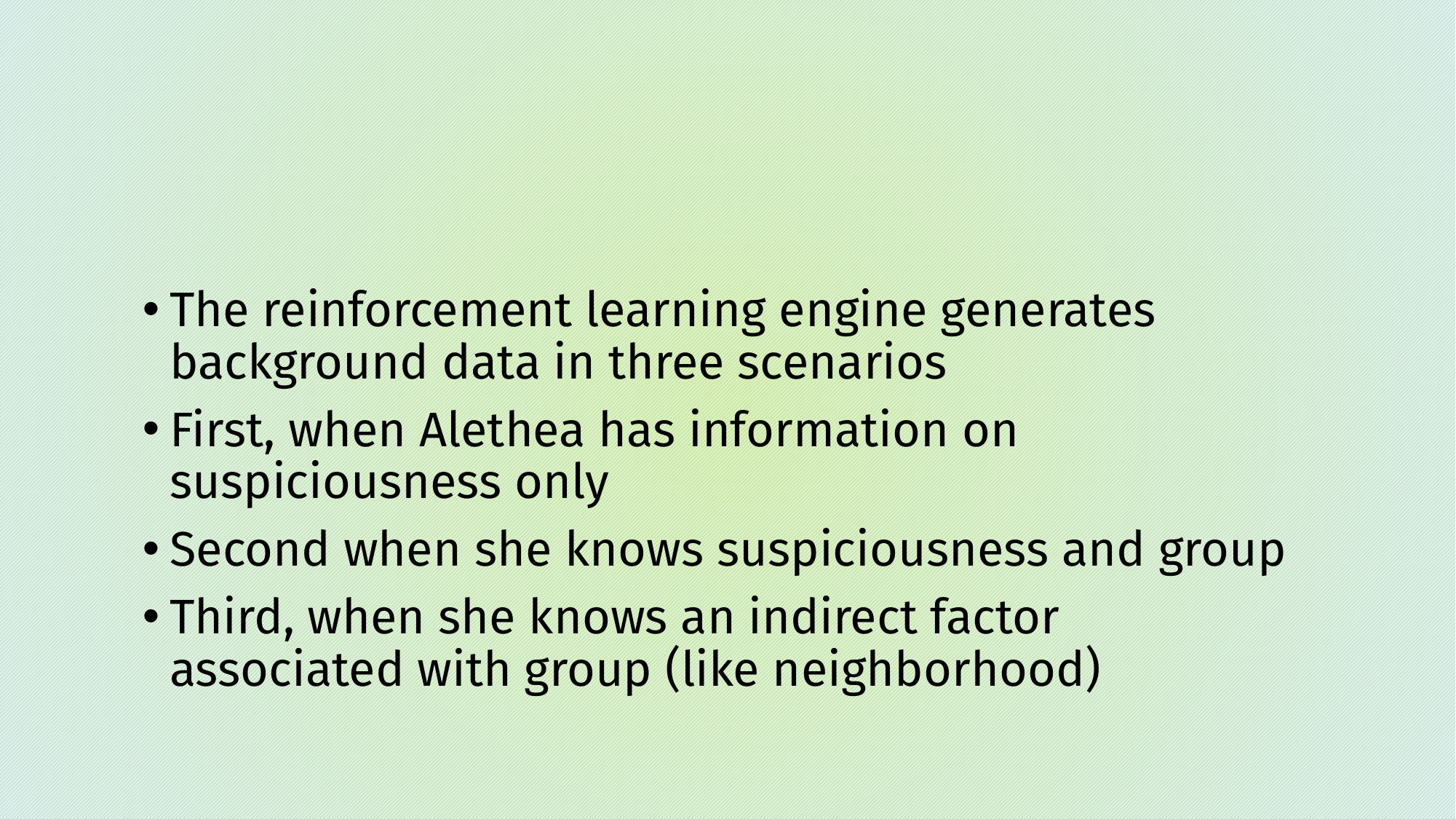

#
The reinforcement learning engine generates background data in three scenarios
First, when Alethea has information on suspiciousness only
Second when she knows suspiciousness and group
Third, when she knows an indirect factor associated with group (like neighborhood)